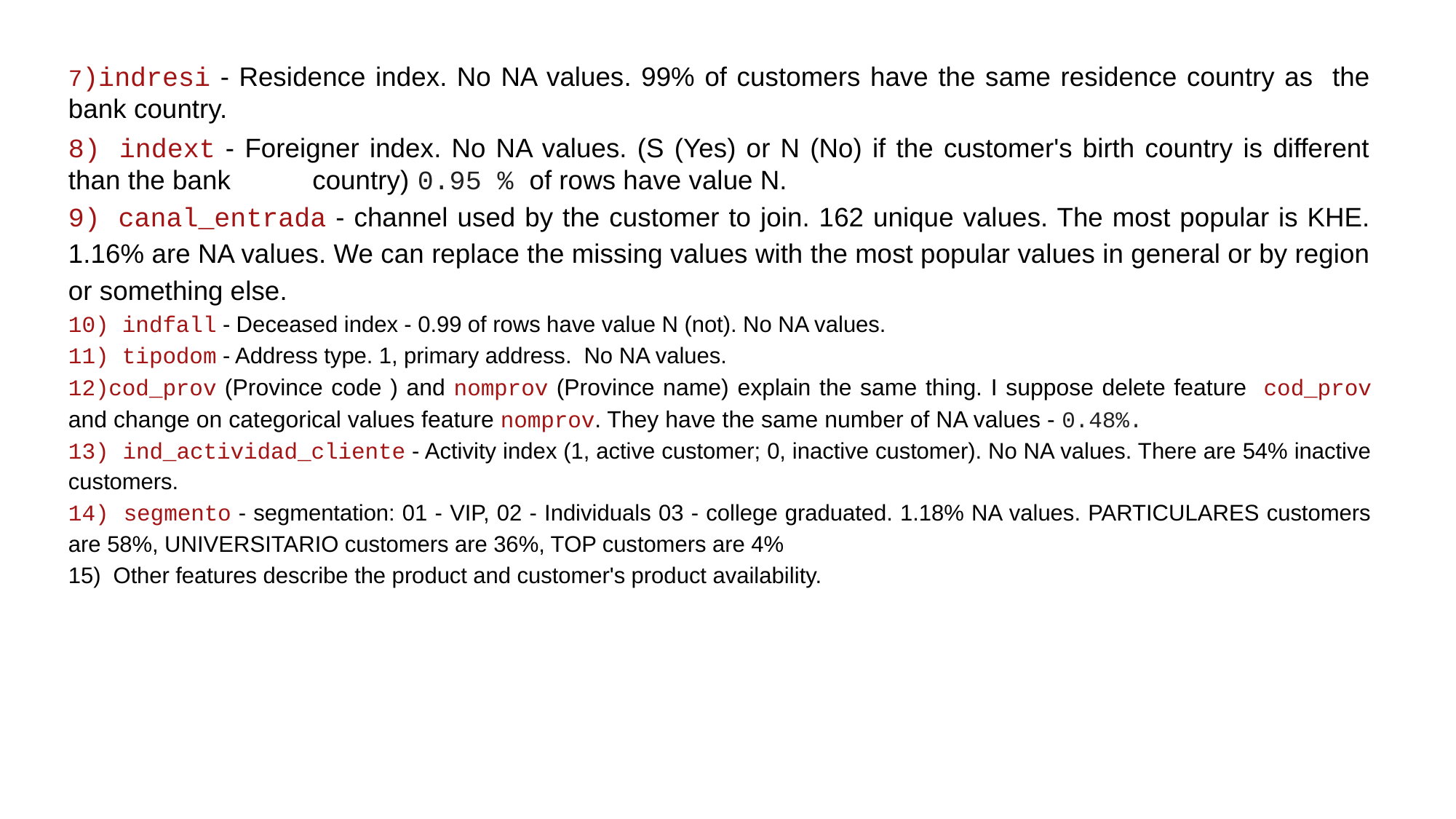

# 7)indresi - Residence index. No NA values. 99% of customers have the same residence country as  the bank country.
8) indext - Foreigner index. No NA values. (S (Yes) or N (No) if the customer's birth country is different than the bank           country) 0.95 % of rows have value N.
9) canal_entrada - channel used by the customer to join. 162 unique values. The most popular is KHE. 1.16% are NA values. We can replace the missing values with the most popular values in general or by region or something else.
10) indfall - Deceased index - 0.99 of rows have value N (not). No NA values.
11) tipodom - Address type. 1, primary address.  No NA values.
12)cod_prov (Province code ) and nomprov (Province name) explain the same thing. I suppose delete feature  cod_prov and change on categorical values feature nomprov. They have the same number of NA values - 0.48%.
13) ind_actividad_cliente - Activity index (1, active customer; 0, inactive customer). No NA values. There are 54% inactive customers.
14) segmento - segmentation: 01 - VIP, 02 - Individuals 03 - college graduated. 1.18% NA values. PARTICULARES customers are 58%, UNIVERSITARIO customers are 36%, TOP customers are 4%
15)  Other features describe the product and customer's product availability.